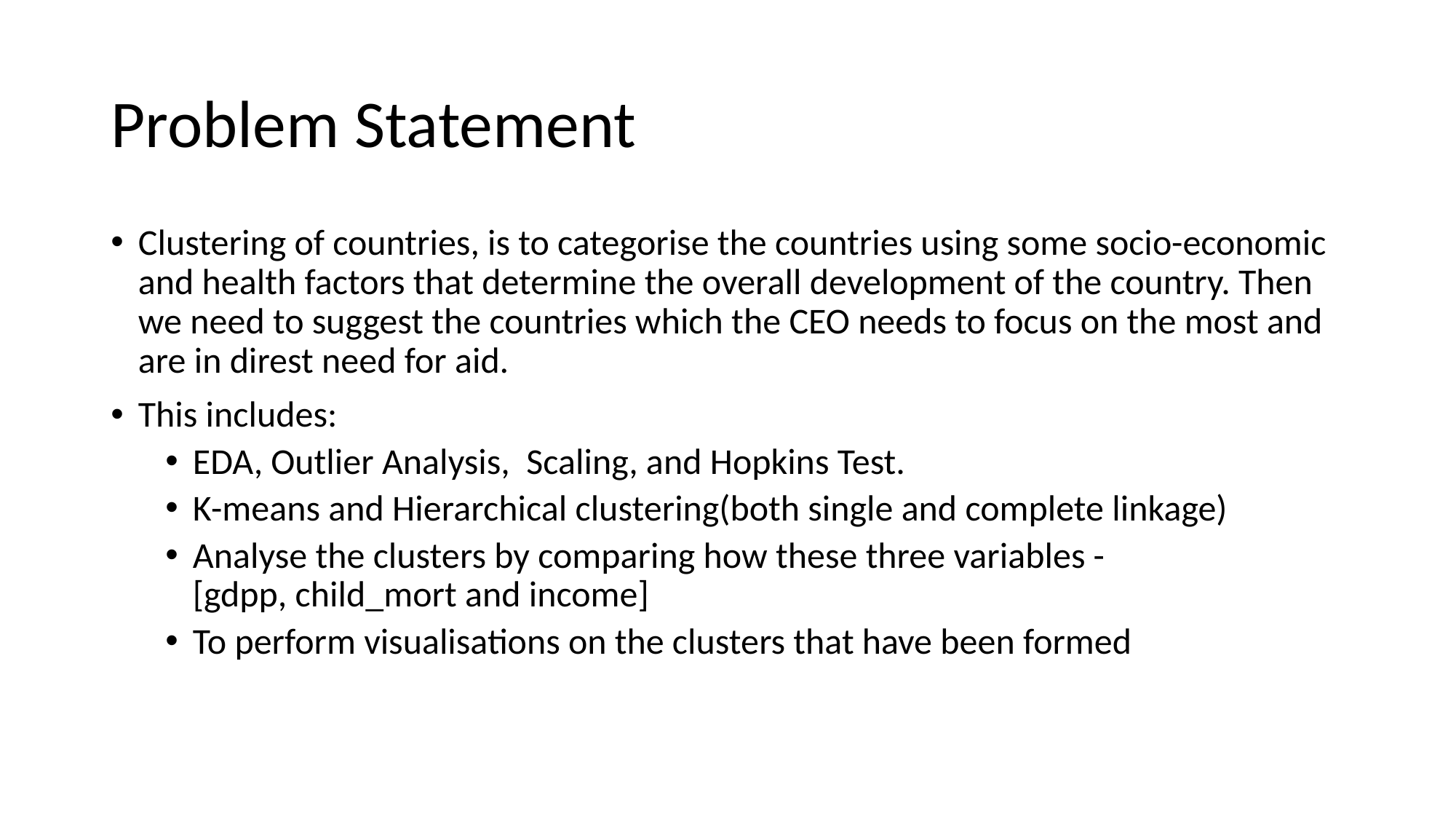

# Problem Statement
Clustering of countries, is to categorise the countries using some socio-economic and health factors that determine the overall development of the country. Then we need to suggest the countries which the CEO needs to focus on the most and are in direst need for aid.
This includes:
EDA, Outlier Analysis,  Scaling, and Hopkins Test.
K-means and Hierarchical clustering(both single and complete linkage)
Analyse the clusters by comparing how these three variables - [gdpp, child_mort and income]
To perform visualisations on the clusters that have been formed